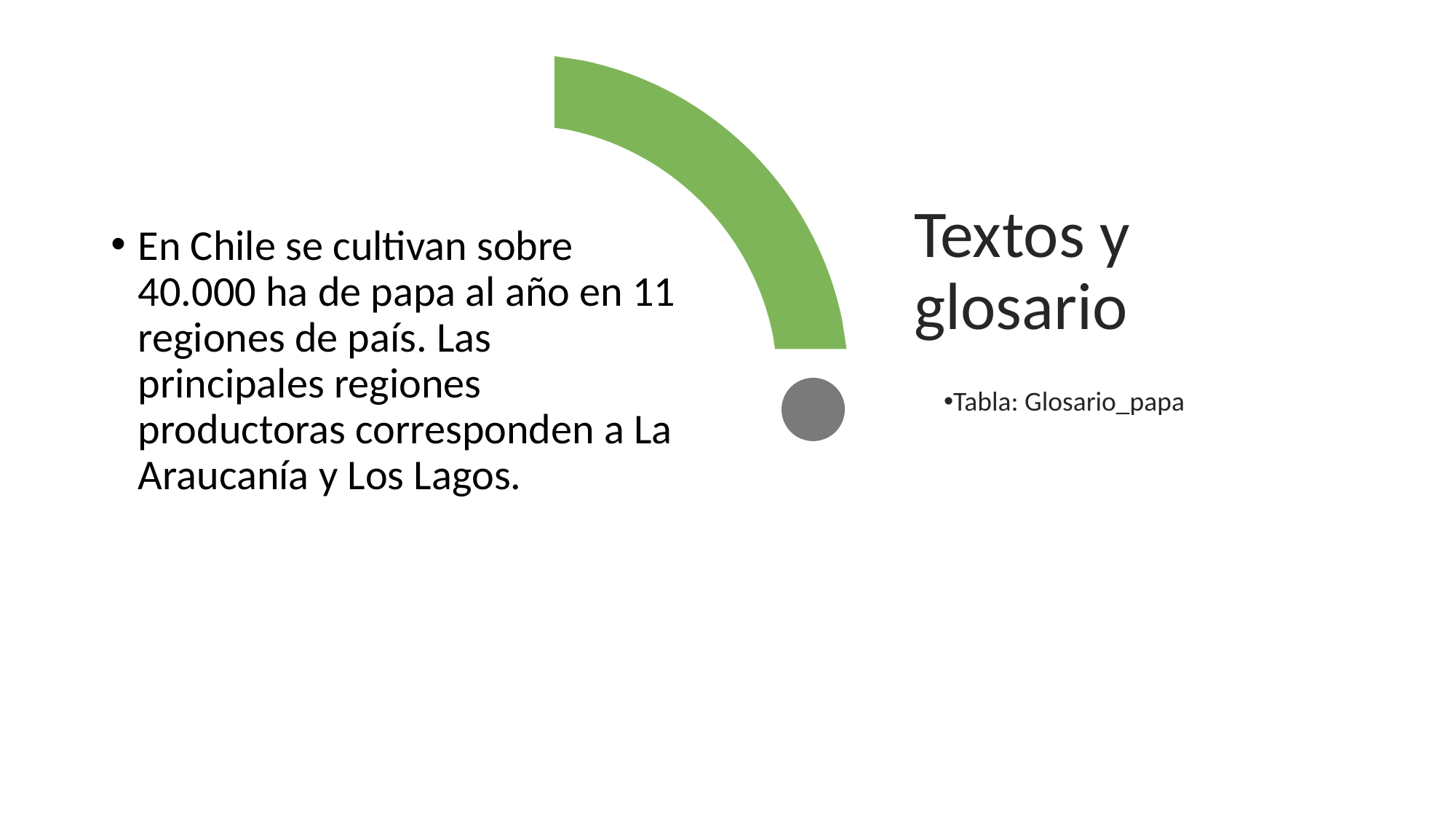

# Textos y glosario
En Chile se cultivan sobre 40.000 ha de papa al año en 11 regiones de país. Las principales regiones productoras corresponden a La Araucanía y Los Lagos.

Tabla: Glosario_papa